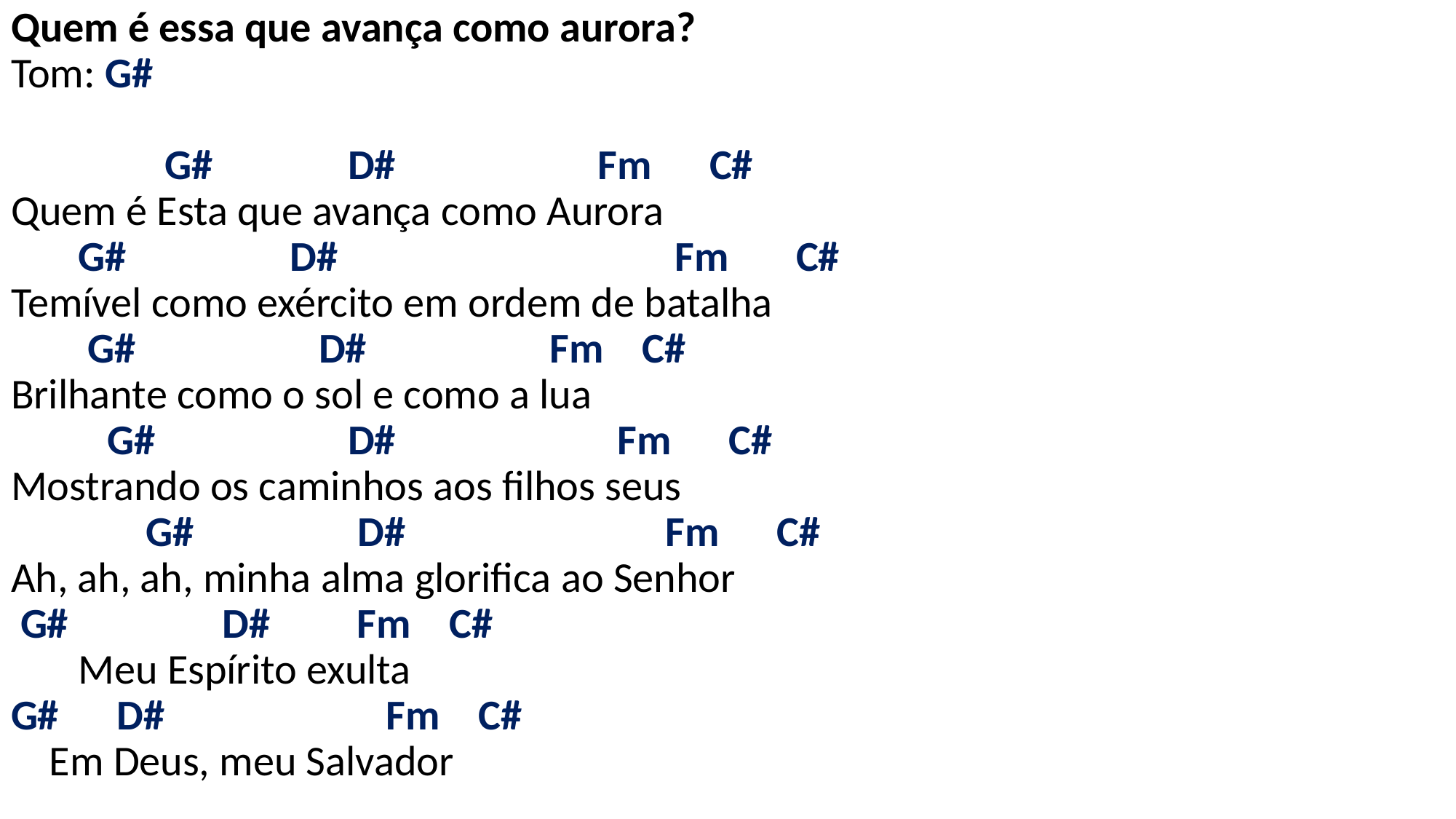

# Quem é essa que avança como aurora? Tom: G# G#              D#                     Fm      C# Quem é Esta que avança como Aurora G#                 D#                                   Fm       C# Temível como exército em ordem de batalha G#                   D#                   Fm    C# Brilhante como o sol e como a lua G#                    D#                       Fm      C# Mostrando os caminhos aos filhos seus G#                 D#                           Fm      C# Ah, ah, ah, minha alma glorifica ao Senhor G#                D#         Fm    C# Meu Espírito exulta G#      D#                       Fm    C# Em Deus, meu Salvador